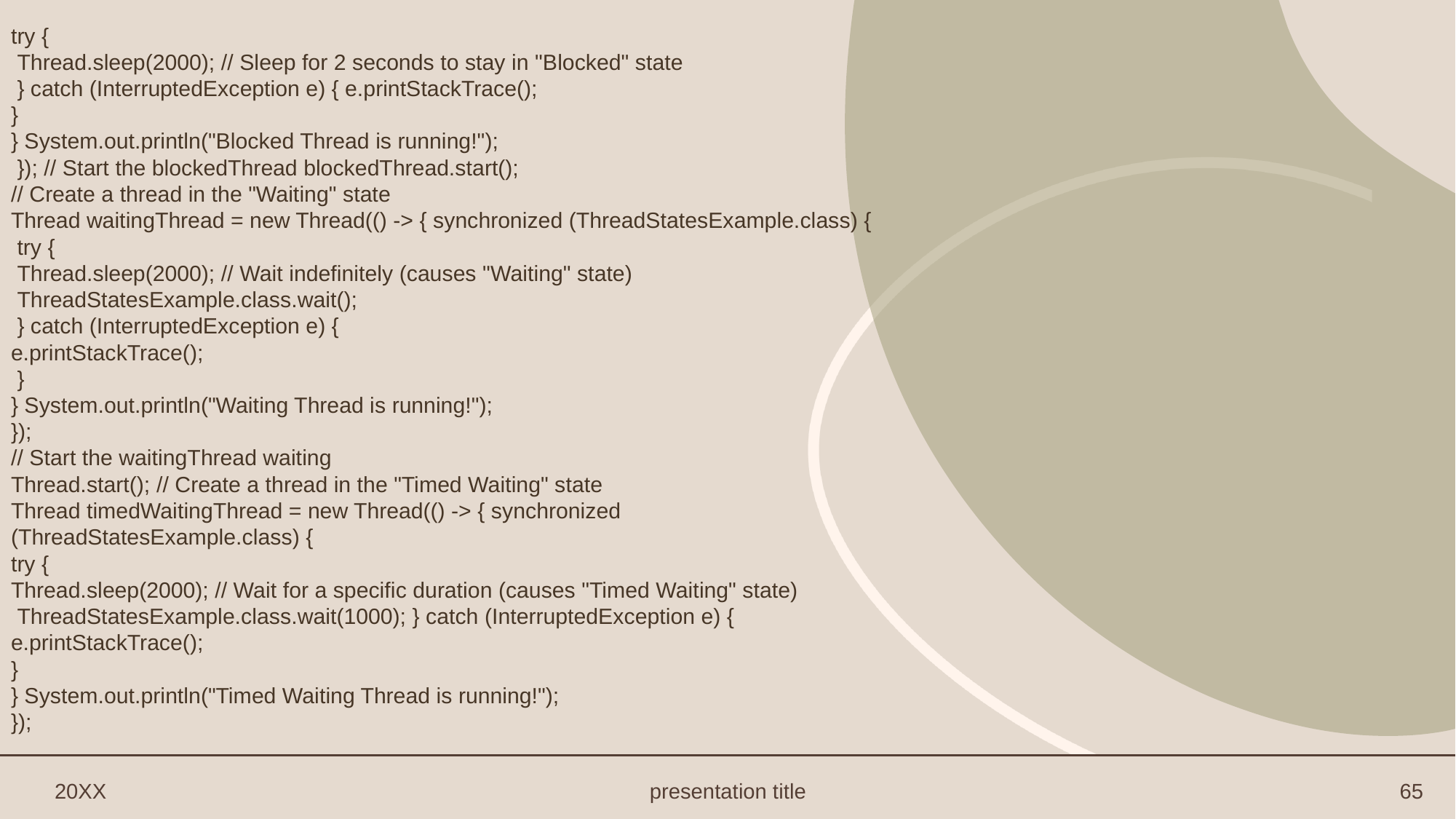

try {
 Thread.sleep(2000); // Sleep for 2 seconds to stay in "Blocked" state
 } catch (InterruptedException e) { e.printStackTrace();
}
} System.out.println("Blocked Thread is running!");
 }); // Start the blockedThread blockedThread.start();
// Create a thread in the "Waiting" state
Thread waitingThread = new Thread(() -> { synchronized (ThreadStatesExample.class) {
 try {
 Thread.sleep(2000); // Wait indefinitely (causes "Waiting" state)
 ThreadStatesExample.class.wait();
 } catch (InterruptedException e) {
e.printStackTrace();
 }
} System.out.println("Waiting Thread is running!");
});
// Start the waitingThread waiting
Thread.start(); // Create a thread in the "Timed Waiting" state
Thread timedWaitingThread = new Thread(() -> { synchronized (ThreadStatesExample.class) {
try {
Thread.sleep(2000); // Wait for a specific duration (causes "Timed Waiting" state)
 ThreadStatesExample.class.wait(1000); } catch (InterruptedException e) {
e.printStackTrace();
}
} System.out.println("Timed Waiting Thread is running!");
});
#
20XX
presentation title
65